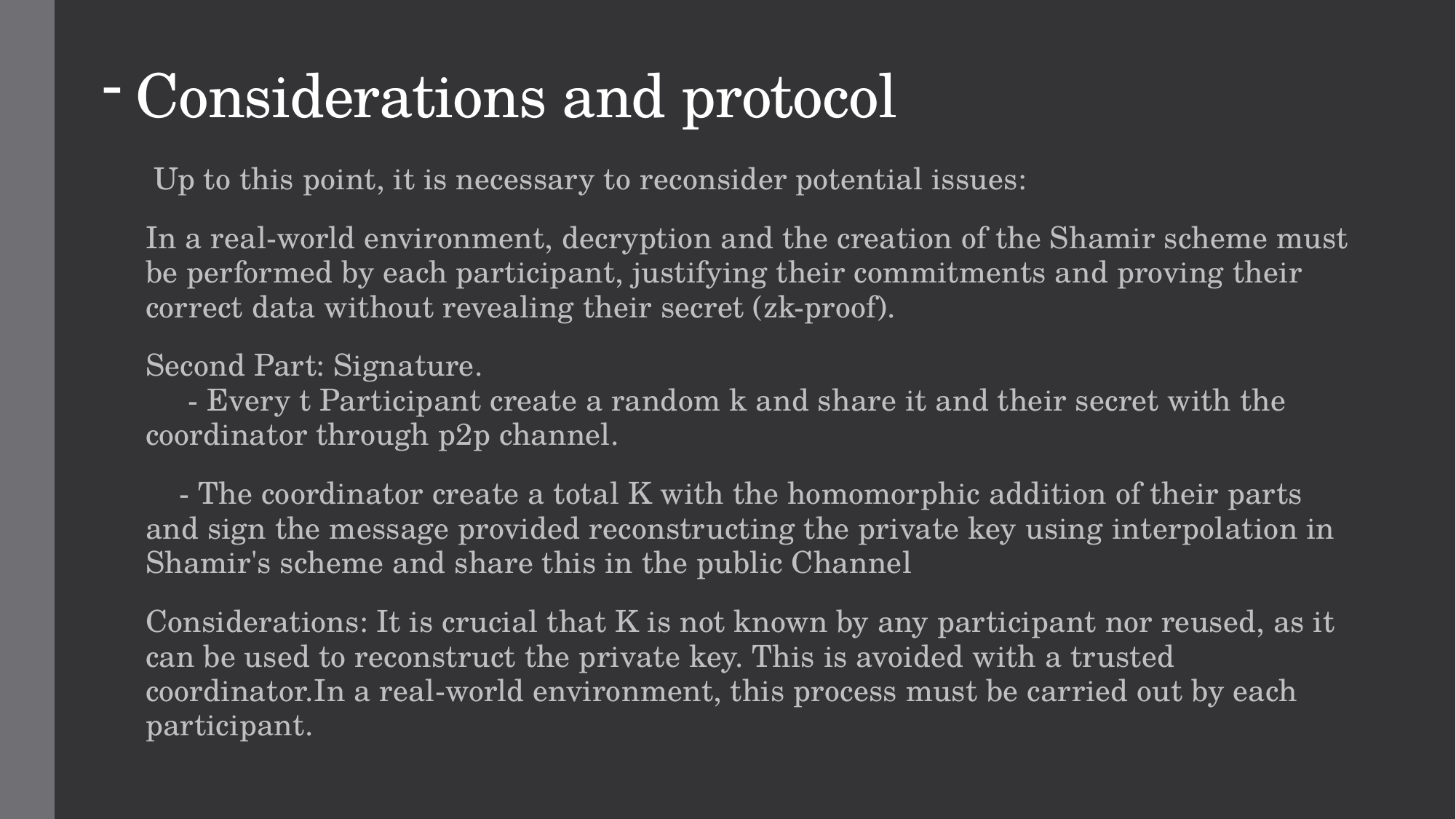

# Considerations and protocol
 Up to this point, it is necessary to reconsider potential issues:
In a real-world environment, decryption and the creation of the Shamir scheme must be performed by each participant, justifying their commitments and proving their correct data without revealing their secret (zk-proof).
Second Part: Signature.
     - Every t Participant create a random k and share it and their secret with the coordinator through p2p channel.
    - The coordinator create a total K with the homomorphic addition of their parts and sign the message provided reconstructing the private key using interpolation in Shamir's scheme and share this in the public Channel
Considerations: It is crucial that K is not known by any participant nor reused, as it can be used to reconstruct the private key. This is avoided with a trusted coordinator.In a real-world environment, this process must be carried out by each participant.